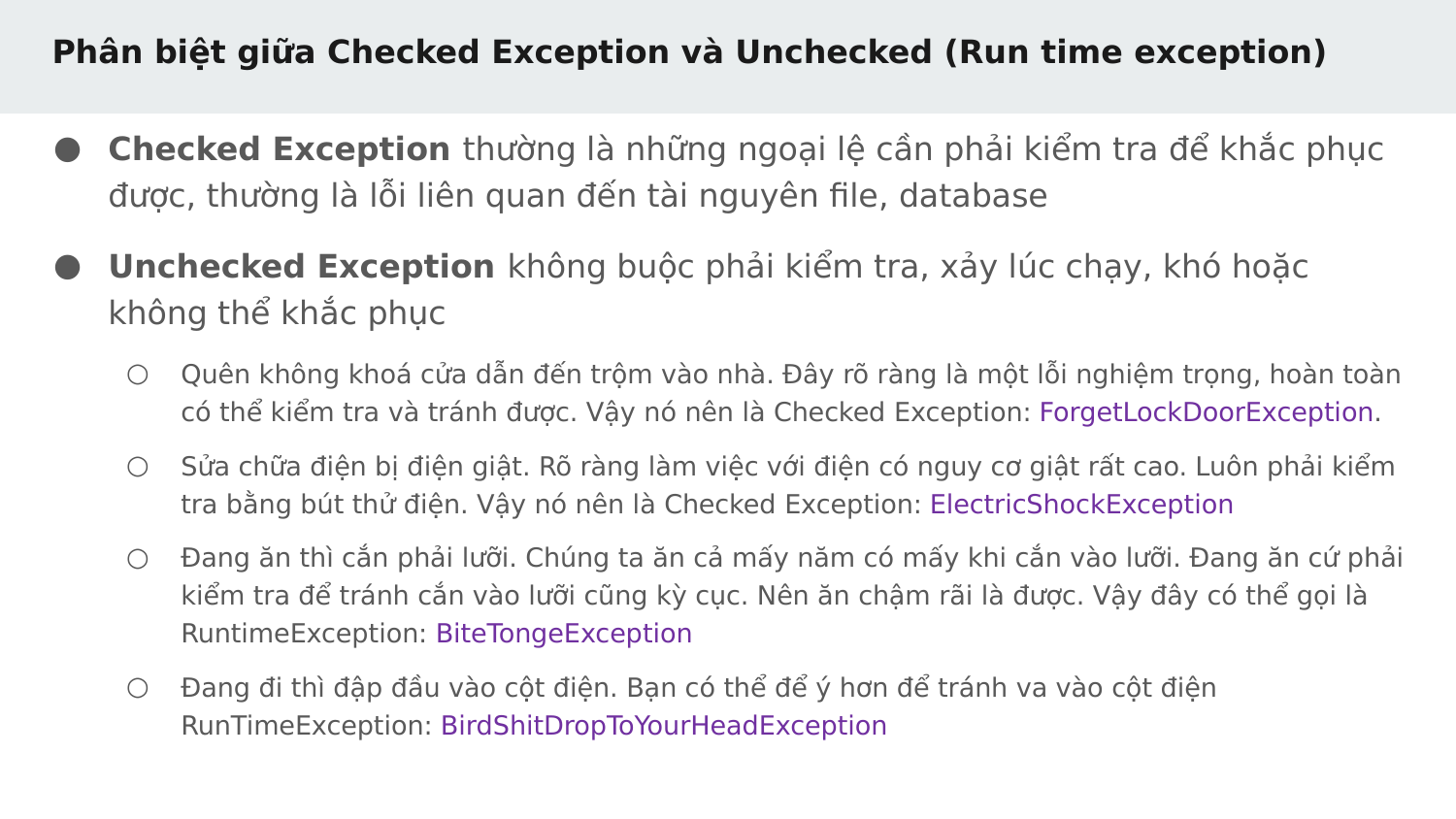

# Phân biệt giữa Checked Exception và Unchecked (Run time exception)
Checked Exception thường là những ngoại lệ cần phải kiểm tra để khắc phục được, thường là lỗi liên quan đến tài nguyên file, database
Unchecked Exception không buộc phải kiểm tra, xảy lúc chạy, khó hoặc không thể khắc phục
Quên không khoá cửa dẫn đến trộm vào nhà. Đây rõ ràng là một lỗi nghiệm trọng, hoàn toàn có thể kiểm tra và tránh được. Vậy nó nên là Checked Exception: ForgetLockDoorException.
Sửa chữa điện bị điện giật. Rõ ràng làm việc với điện có nguy cơ giật rất cao. Luôn phải kiểm tra bằng bút thử điện. Vậy nó nên là Checked Exception: ElectricShockException
Đang ăn thì cắn phải lưỡi. Chúng ta ăn cả mấy năm có mấy khi cắn vào lưỡi. Đang ăn cứ phải kiểm tra để tránh cắn vào lưỡi cũng kỳ cục. Nên ăn chậm rãi là được. Vậy đây có thể gọi là RuntimeException: BiteTongeException
Đang đi thì đập đầu vào cột điện. Bạn có thể để ý hơn để tránh va vào cột điện RunTimeException: BirdShitDropToYourHeadException